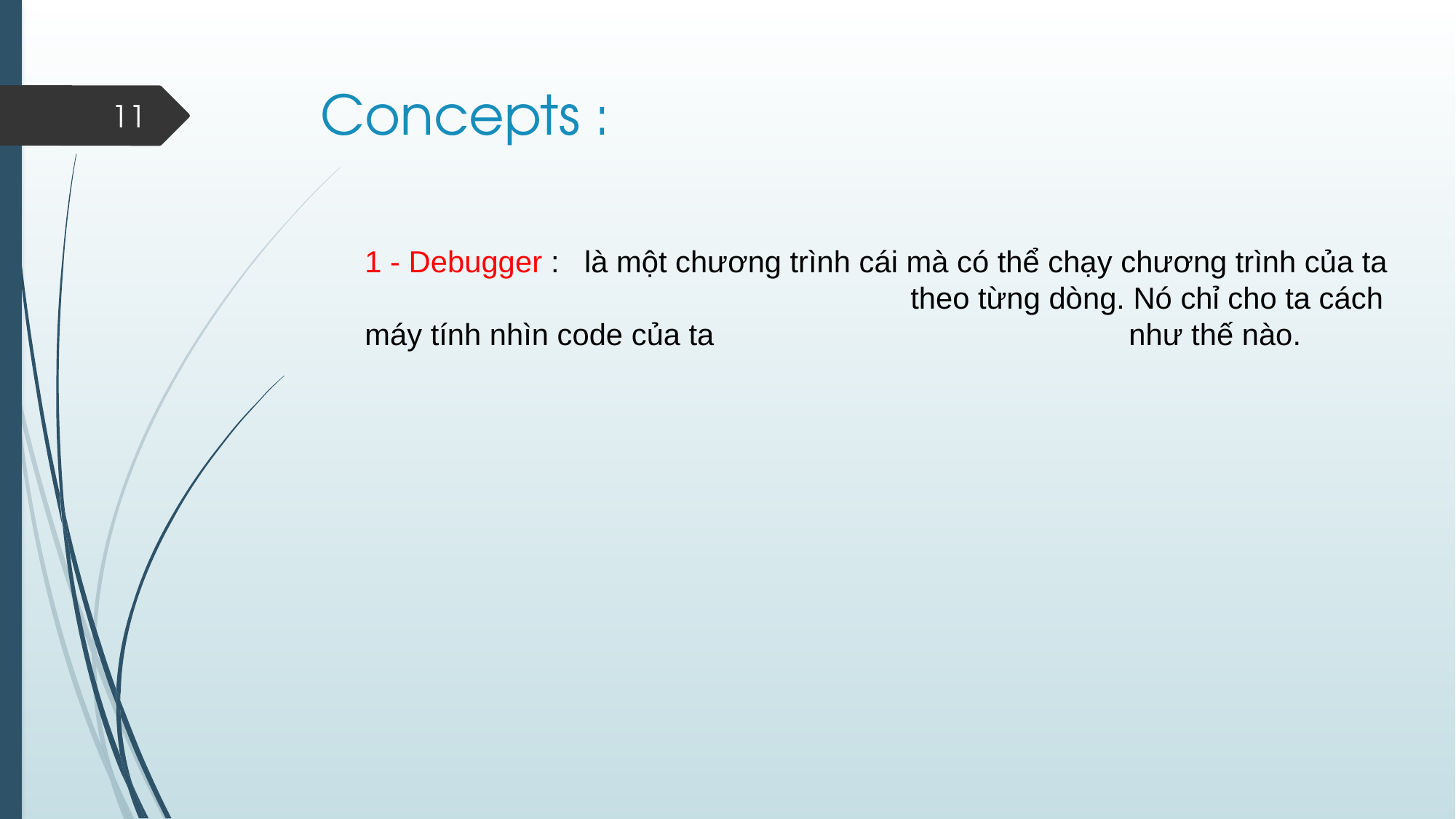

# Concepts :
11
1 - Debugger :   là một chương trình cái mà có thể chạy chương trình của ta 					theo từng dòng. Nó chỉ cho ta cách máy tính nhìn code của ta 				như thế nào.